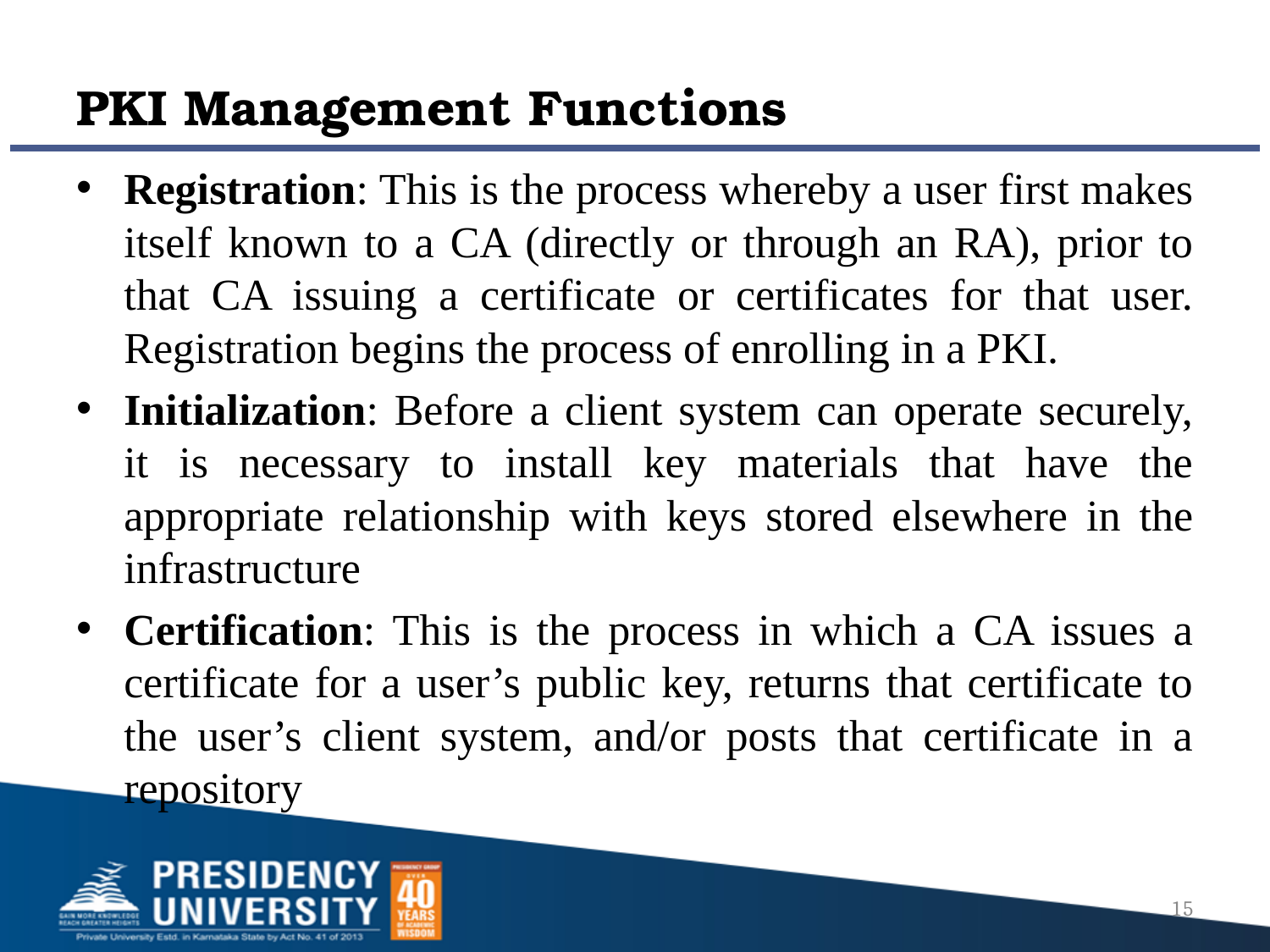

# PKI Management Functions
Registration: This is the process whereby a user first makes itself known to a CA (directly or through an RA), prior to that CA issuing a certificate or certificates for that user. Registration begins the process of enrolling in a PKI.
Initialization: Before a client system can operate securely, it is necessary to install key materials that have the appropriate relationship with keys stored elsewhere in the infrastructure
Certification: This is the process in which a CA issues a certificate for a user’s public key, returns that certificate to the user’s client system, and/or posts that certificate in a repository
15